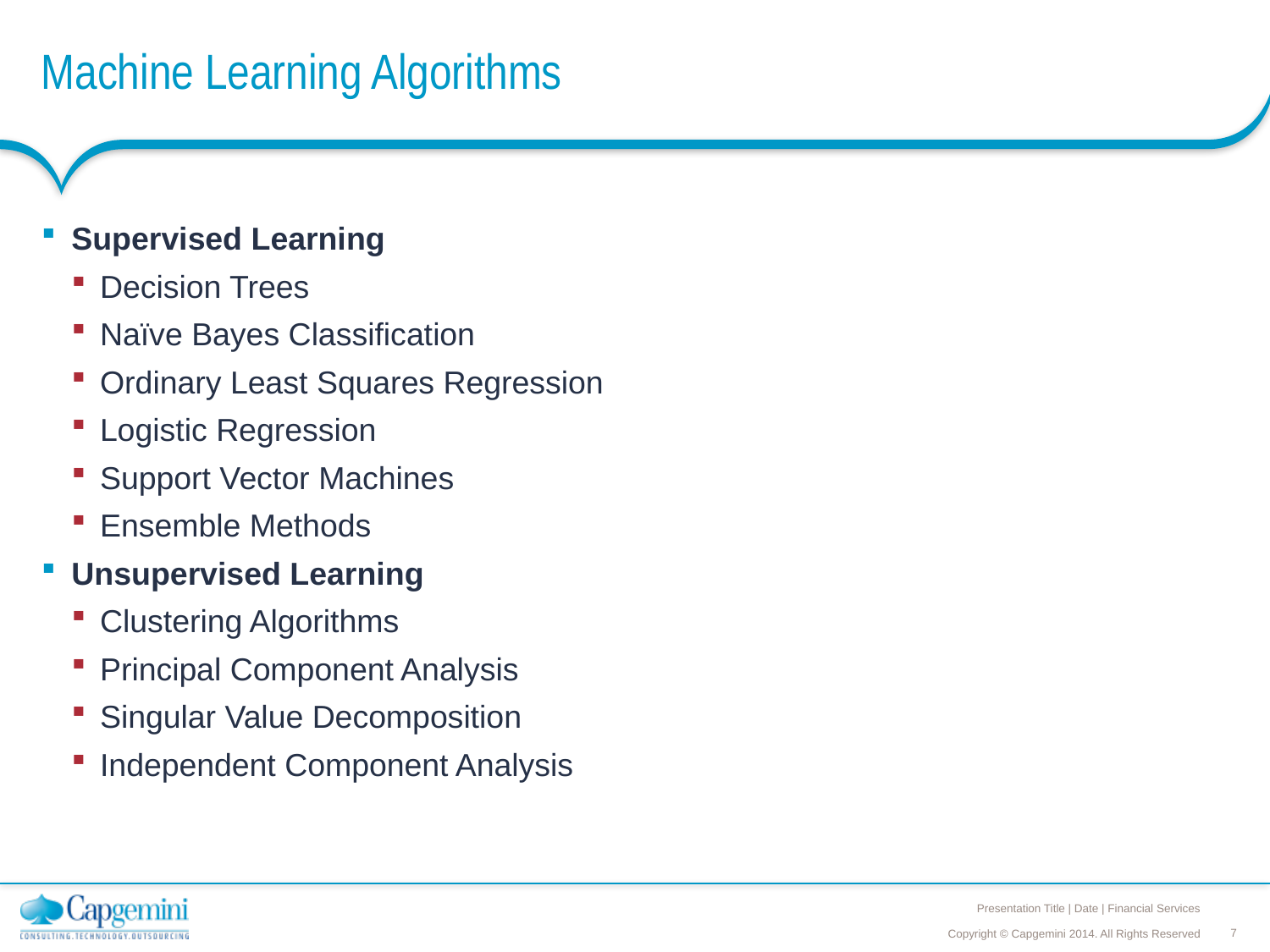

# Machine Learning Algorithms
Supervised Learning
Decision Trees
Naïve Bayes Classification
Ordinary Least Squares Regression
Logistic Regression
Support Vector Machines
Ensemble Methods
Unsupervised Learning
Clustering Algorithms
Principal Component Analysis
Singular Value Decomposition
Independent Component Analysis